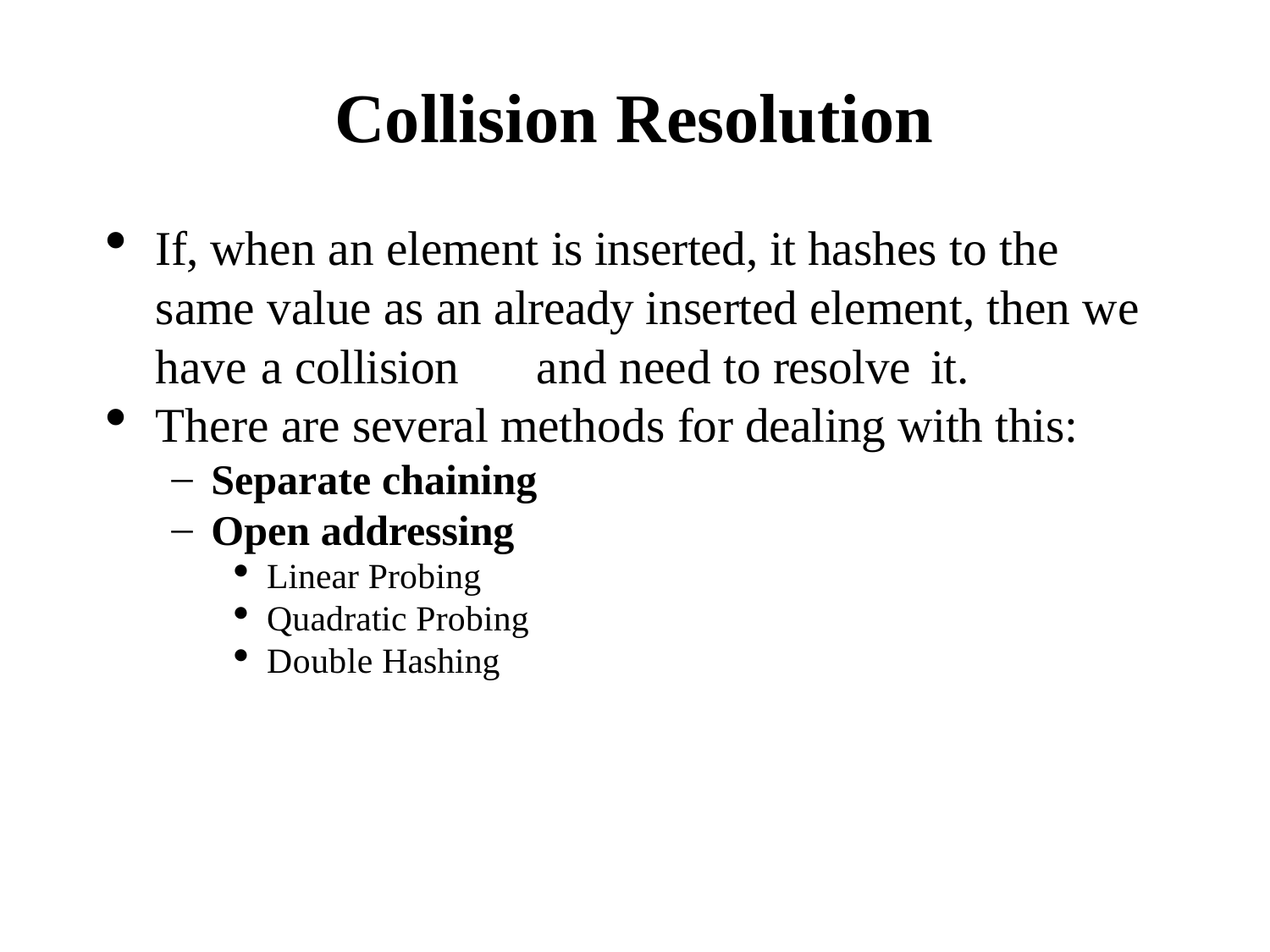

Collision Resolution
If, when an element is inserted, it hashes to the  same value as an already inserted element, then we  have a collision	and need to resolve it.
There are several methods for dealing with this:
Separate chaining
Open addressing
Linear Probing
Quadratic Probing
Double Hashing
18